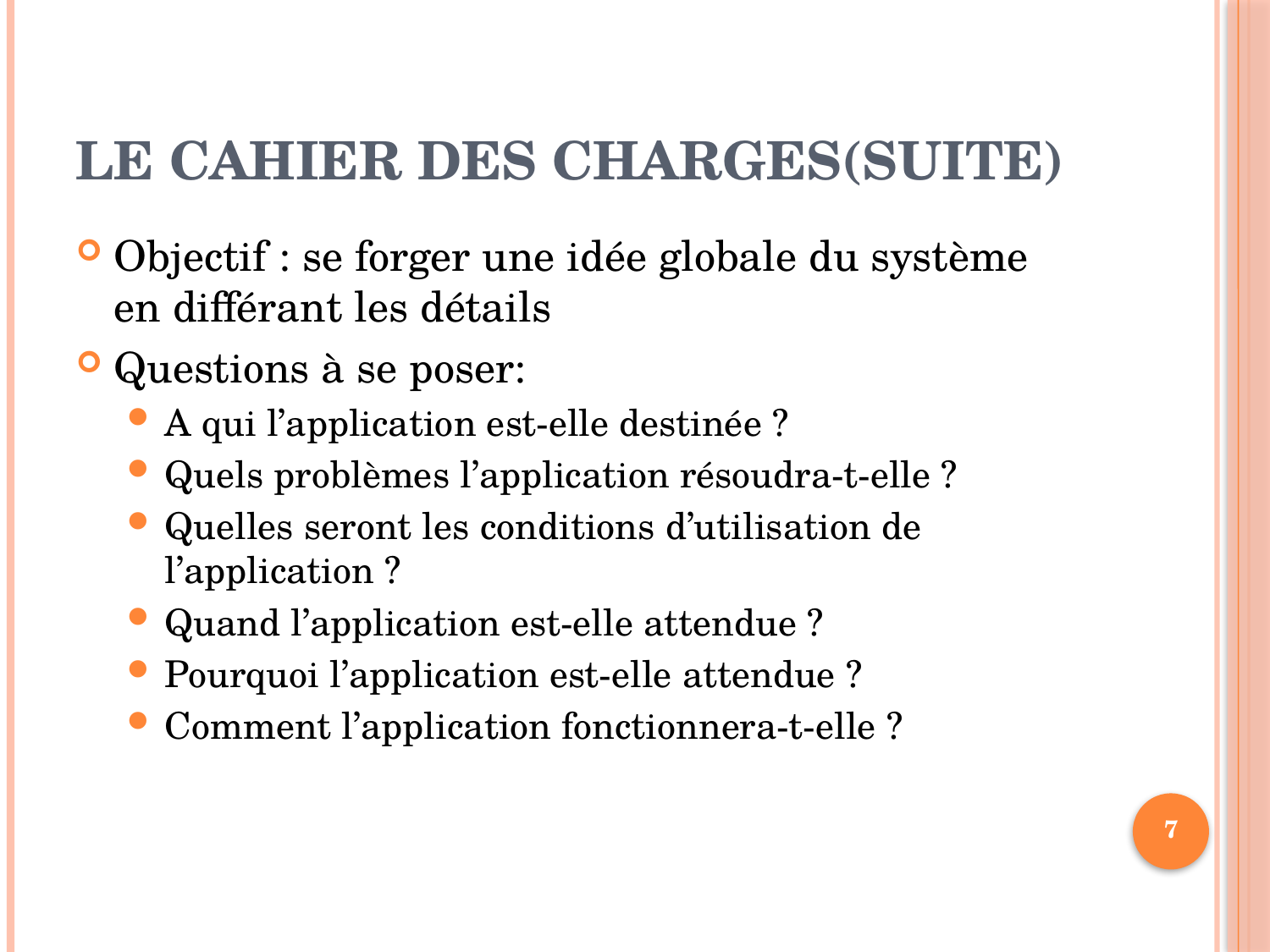

# Le cahier des charges(suite)
Objectif : se forger une idée globale du système en différant les détails
Questions à se poser:
A qui l’application est-elle destinée ?
Quels problèmes l’application résoudra-t-elle ?
Quelles seront les conditions d’utilisation de l’application ?
Quand l’application est-elle attendue ?
Pourquoi l’application est-elle attendue ?
Comment l’application fonctionnera-t-elle ?
7